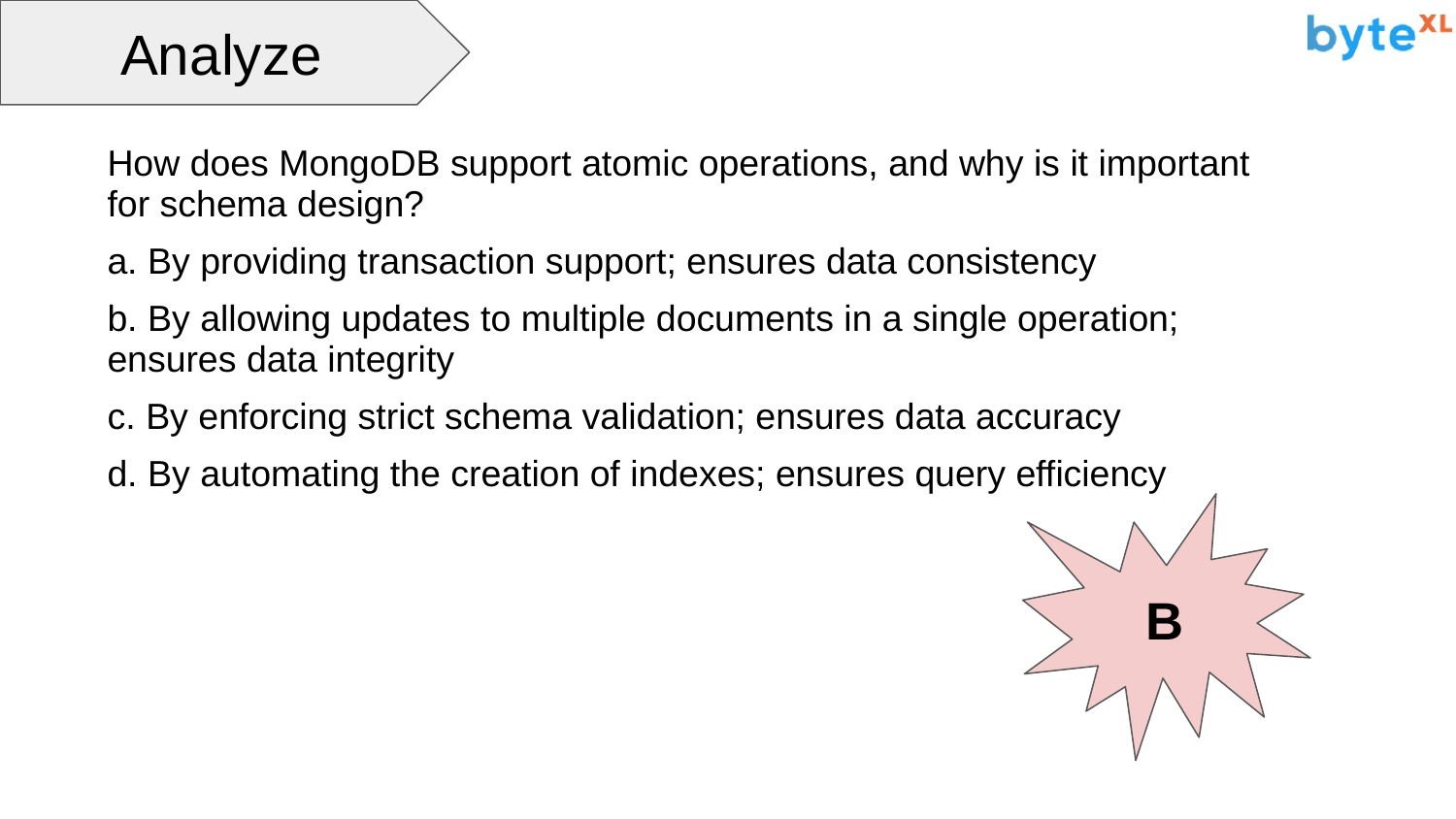

Analyze
How does MongoDB support atomic operations, and why is it important for schema design?
a. By providing transaction support; ensures data consistency
b. By allowing updates to multiple documents in a single operation; ensures data integrity
c. By enforcing strict schema validation; ensures data accuracy
d. By automating the creation of indexes; ensures query efficiency

B